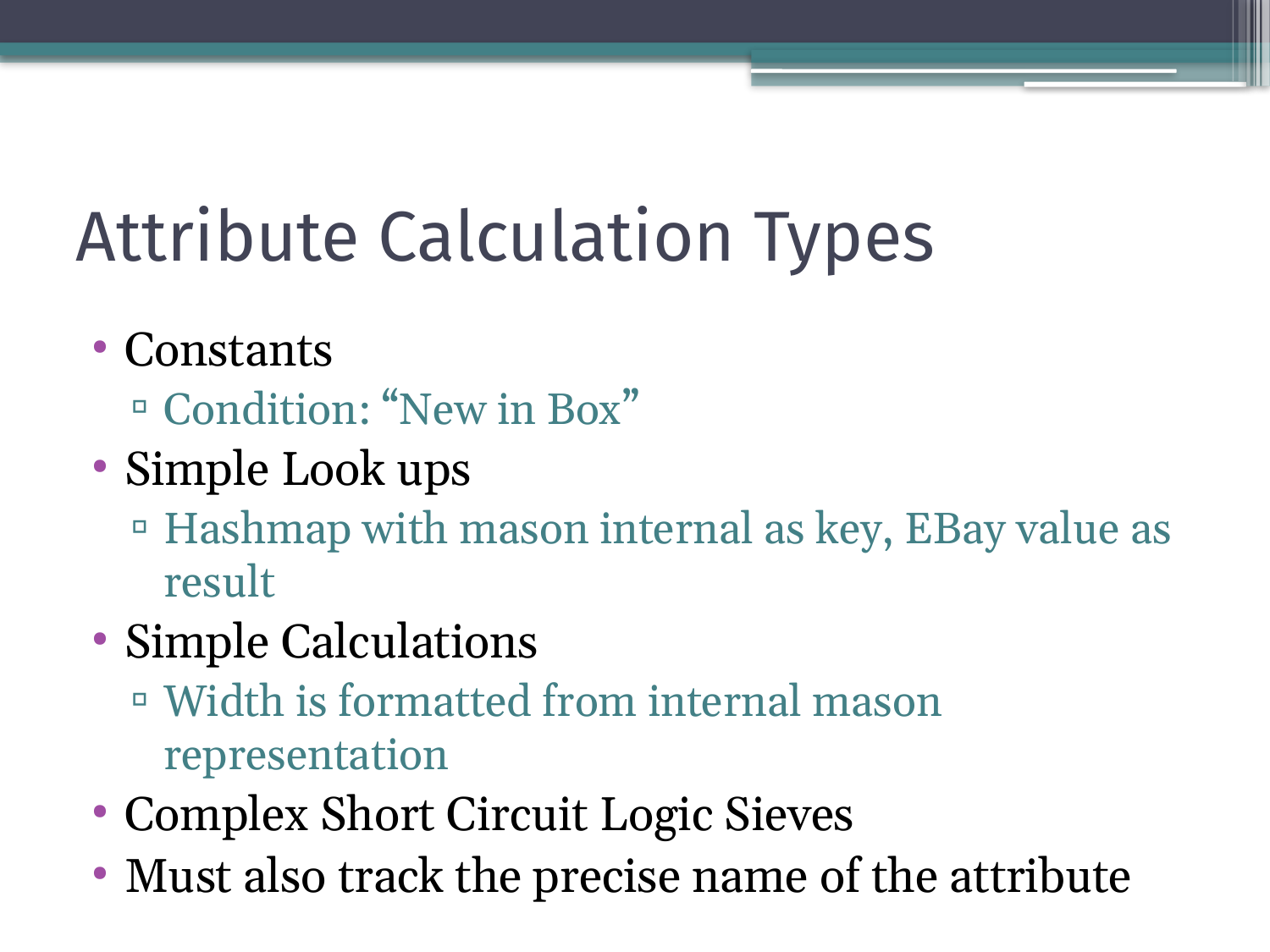

# Attribute Calculation Types
Constants
Condition: “New in Box”
Simple Look ups
Hashmap with mason internal as key, EBay value as result
Simple Calculations
Width is formatted from internal mason representation
Complex Short Circuit Logic Sieves
Must also track the precise name of the attribute